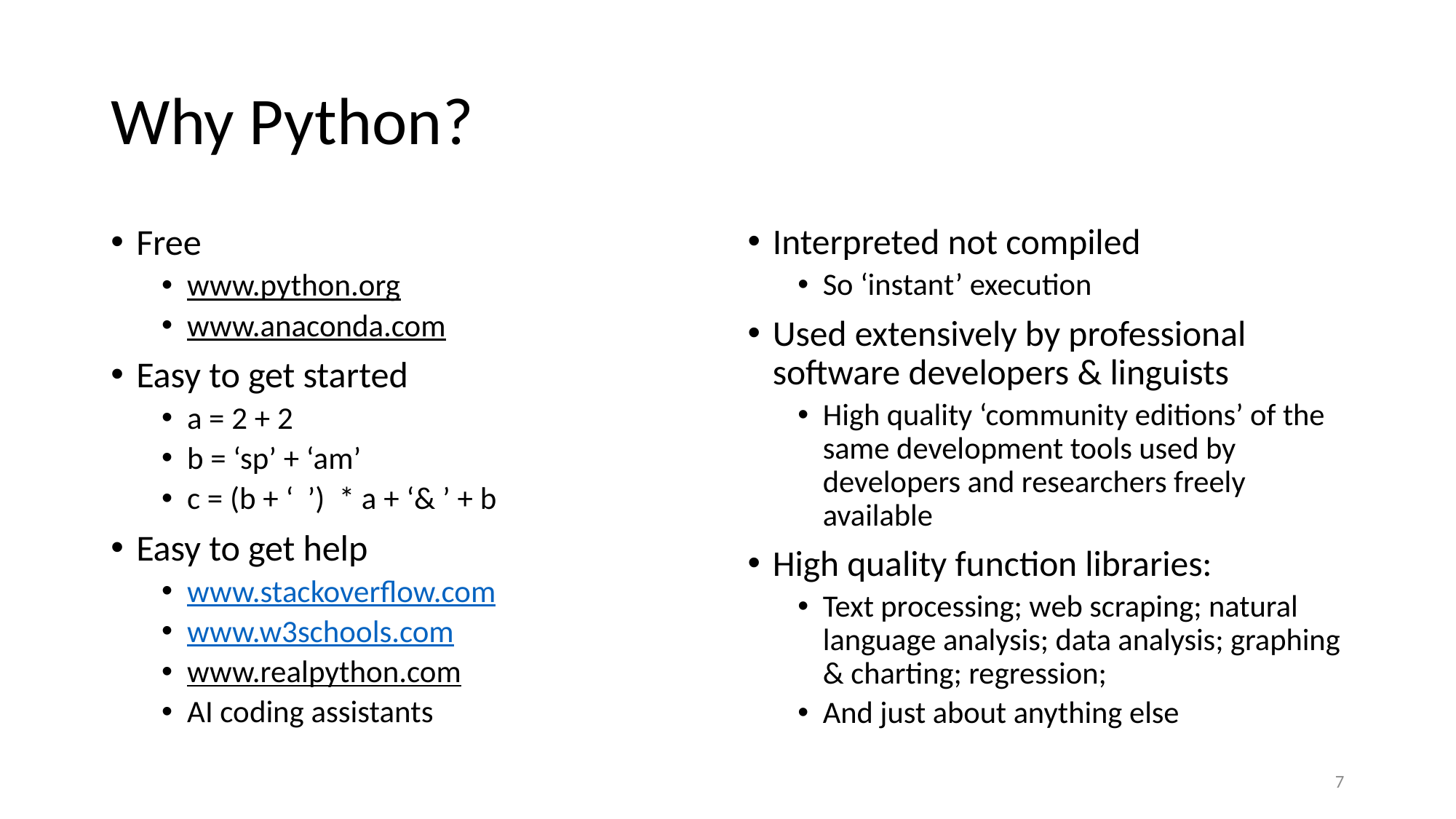

# Why Python?
Free
www.python.org
www.anaconda.com
Easy to get started
a = 2 + 2
b = ‘sp’ + ‘am’
c = (b + ‘  ’)  * a + ‘& ’ + b
Easy to get help
www.stackoverflow.com
www.w3schools.com
www.realpython.com
AI coding assistants

Interpreted not compiled
So ‘instant’ execution
Used extensively by professional software developers & linguists
High quality ‘community editions’ of the same development tools used by developers and researchers freely available
High quality function libraries:
Text processing; web scraping; natural language analysis; data analysis; graphing & charting; regression;
And just about anything else
7